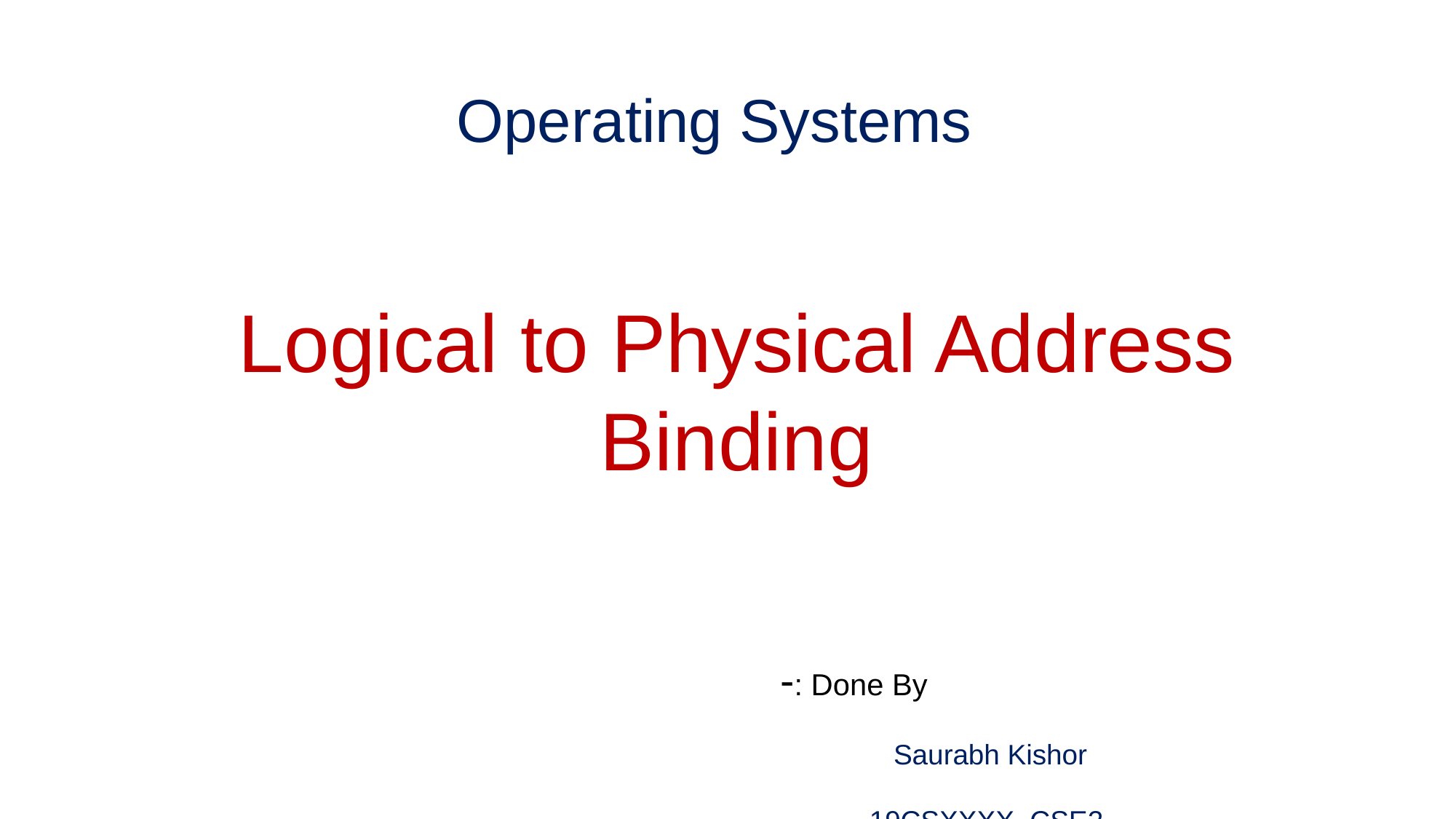

Operating Systems
Logical to Physical Address Binding
-: Done By
Saurabh Kishor
19CSXXXX  CSE2